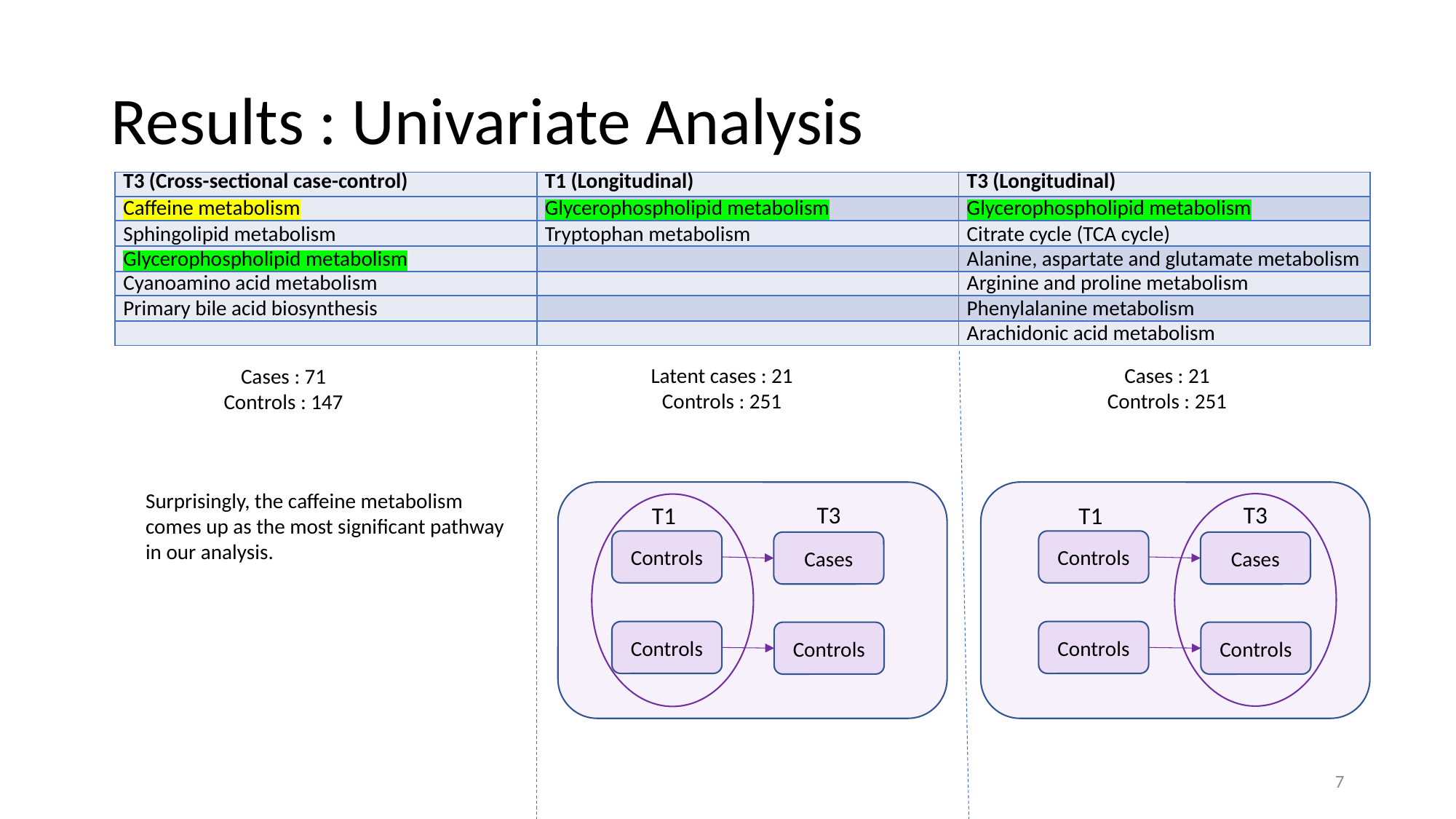

Results : Univariate Analysis
| T3 (Cross-sectional case-control) | T1 (Longitudinal) | T3 (Longitudinal) |
| --- | --- | --- |
| Caffeine metabolism | Glycerophospholipid metabolism | Glycerophospholipid metabolism |
| Sphingolipid metabolism | Tryptophan metabolism | Citrate cycle (TCA cycle) |
| Glycerophospholipid metabolism |  | Alanine, aspartate and glutamate metabolism |
| Cyanoamino acid metabolism |  | Arginine and proline metabolism |
| Primary bile acid biosynthesis |  | Phenylalanine metabolism |
|  |  | Arachidonic acid metabolism |
Latent cases : 21
Controls : 251
Cases : 21
Controls : 251
Cases : 71
Controls : 147
Surprisingly, the caffeine metabolism comes up as the most significant pathway in our analysis.

T3
T3

T1
T1
Controls
Controls
Cases
Cases
Controls
Controls
Controls
Controls
7